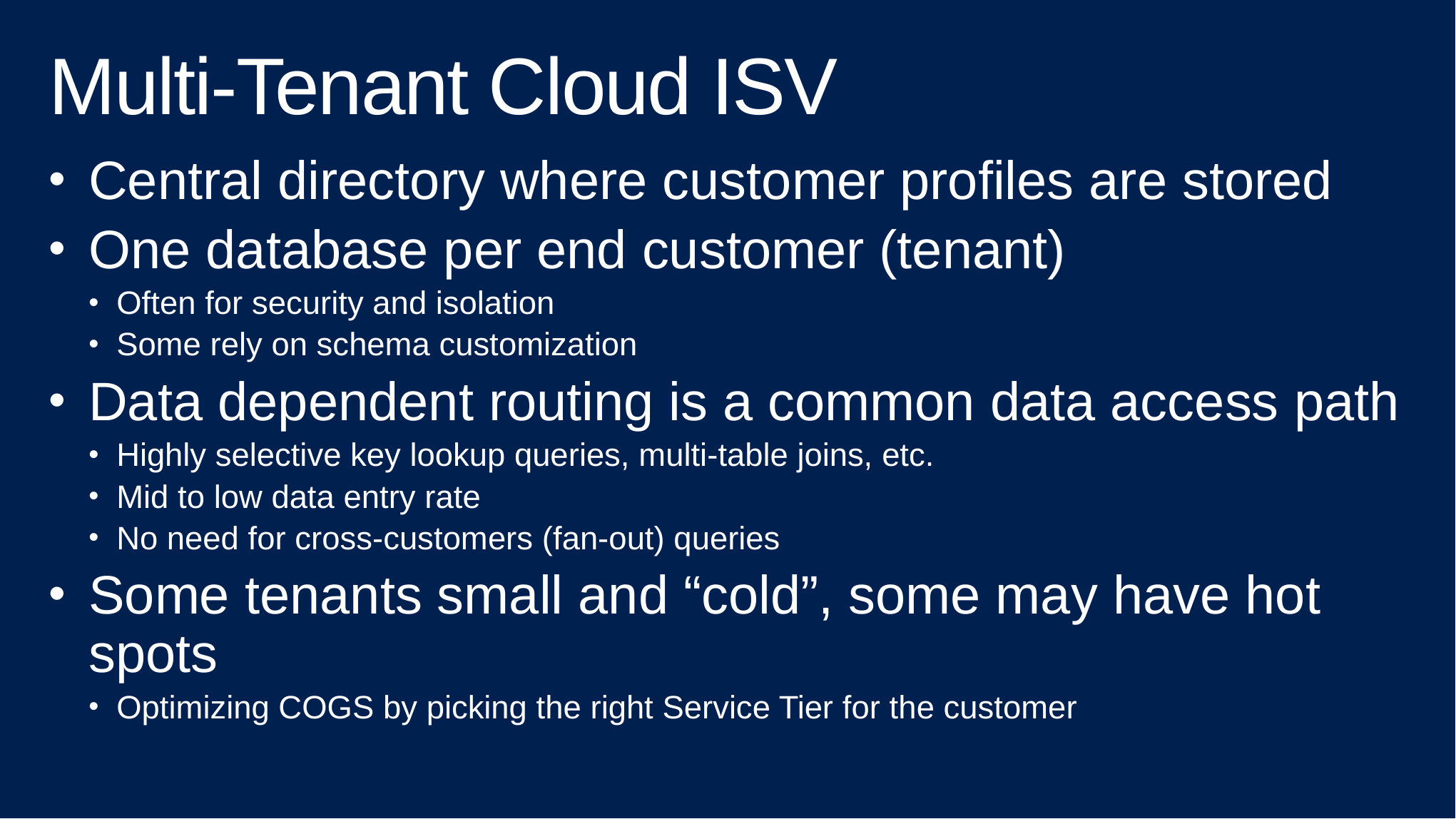

# Multi-Tenant Cloud ISV
Central directory where customer profiles are stored
One database per end customer (tenant)
Often for security and isolation
Some rely on schema customization
Data dependent routing is a common data access path
Highly selective key lookup queries, multi-table joins, etc.
Mid to low data entry rate
No need for cross-customers (fan-out) queries
Some tenants small and “cold”, some may have hot spots
Optimizing COGS by picking the right Service Tier for the customer